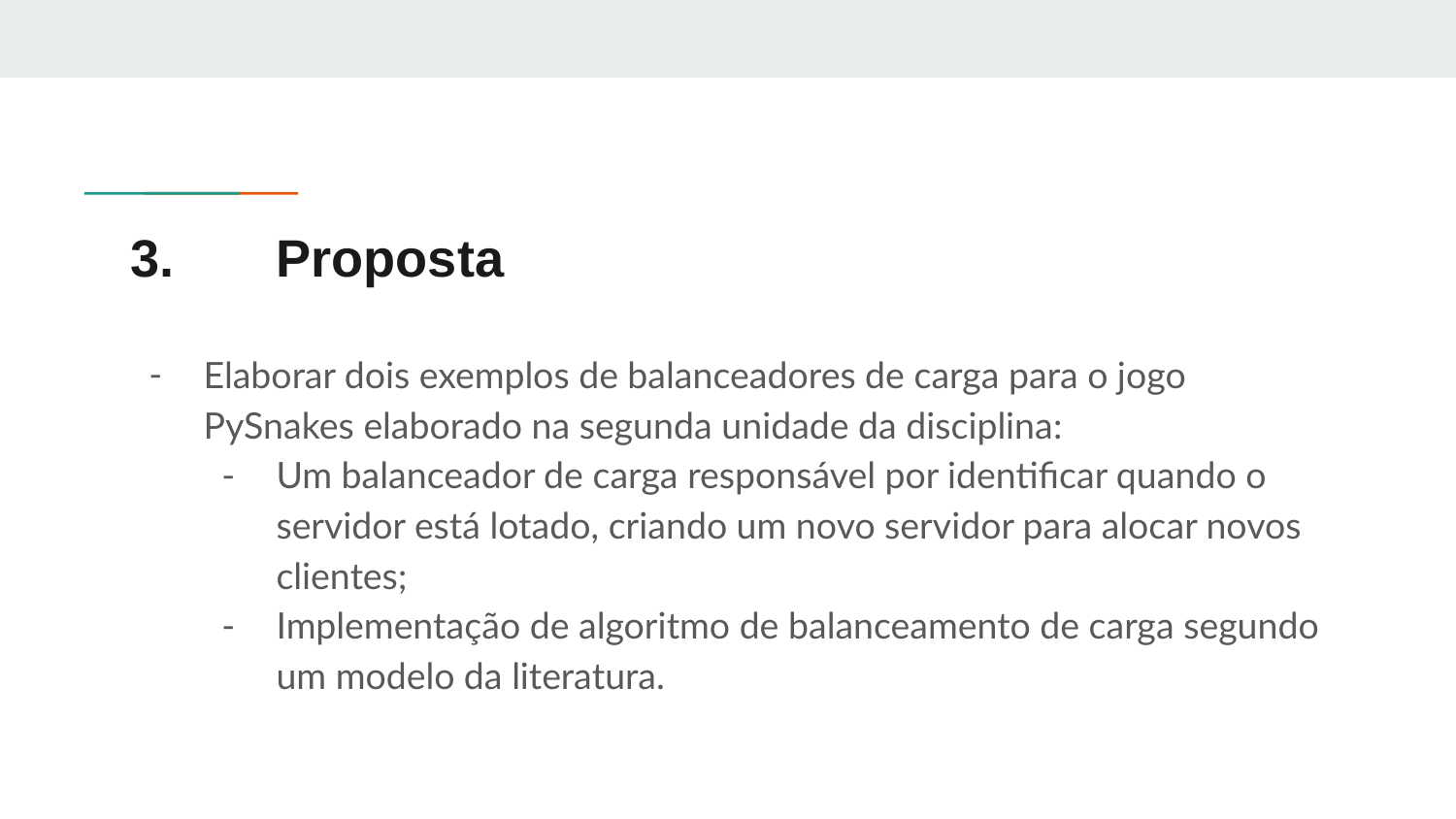

# 3.	Proposta
Elaborar dois exemplos de balanceadores de carga para o jogo PySnakes elaborado na segunda unidade da disciplina:
Um balanceador de carga responsável por identificar quando o servidor está lotado, criando um novo servidor para alocar novos clientes;
Implementação de algoritmo de balanceamento de carga segundo um modelo da literatura.